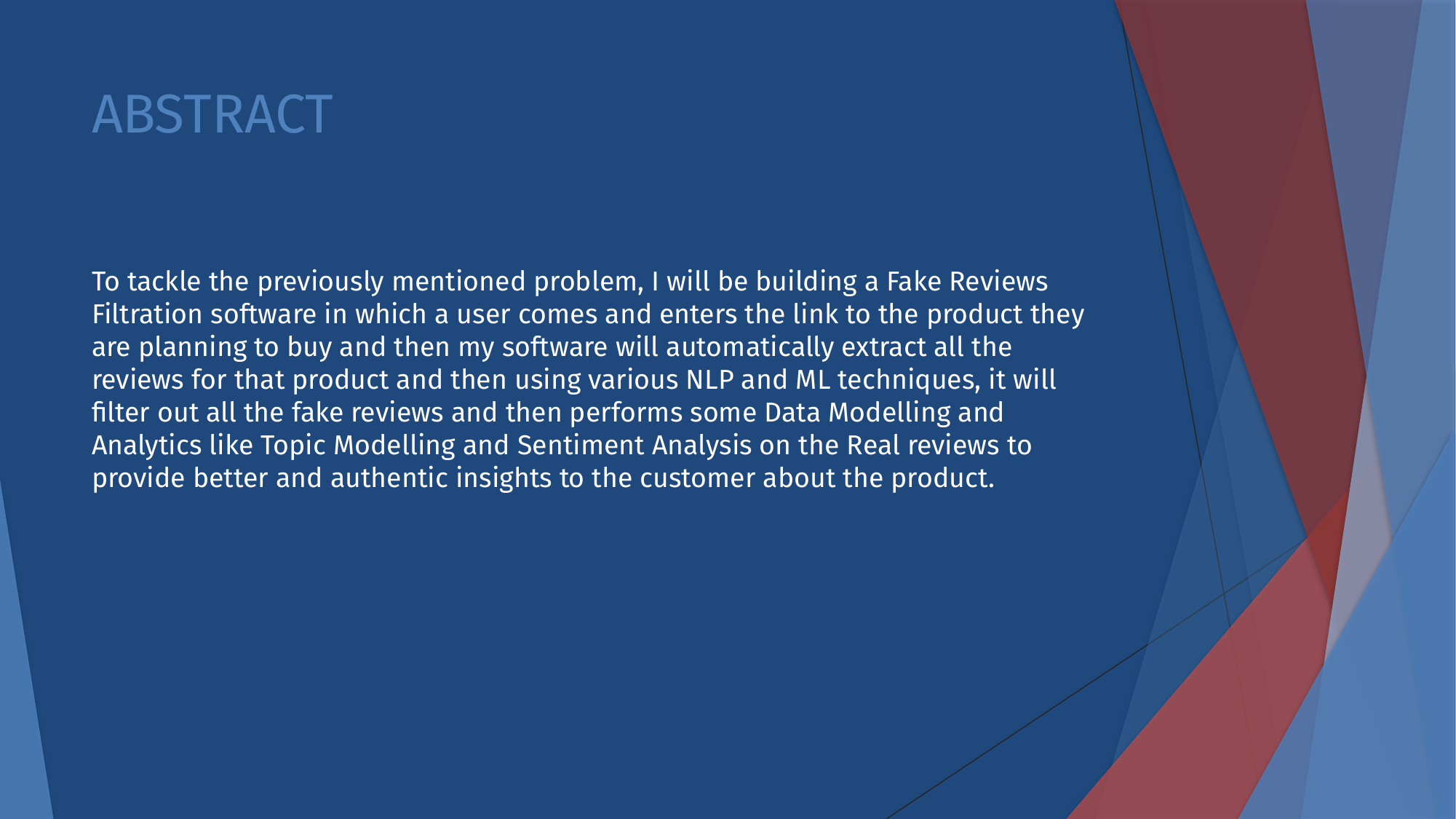

# ABSTRACT
To tackle the previously mentioned problem, I will be building a Fake Reviews Filtration software in which a user comes and enters the link to the product they are planning to buy and then my software will automatically extract all the reviews for that product and then using various NLP and ML techniques, it will filter out all the fake reviews and then performs some Data Modelling and Analytics like Topic Modelling and Sentiment Analysis on the Real reviews to provide better and authentic insights to the customer about the product.